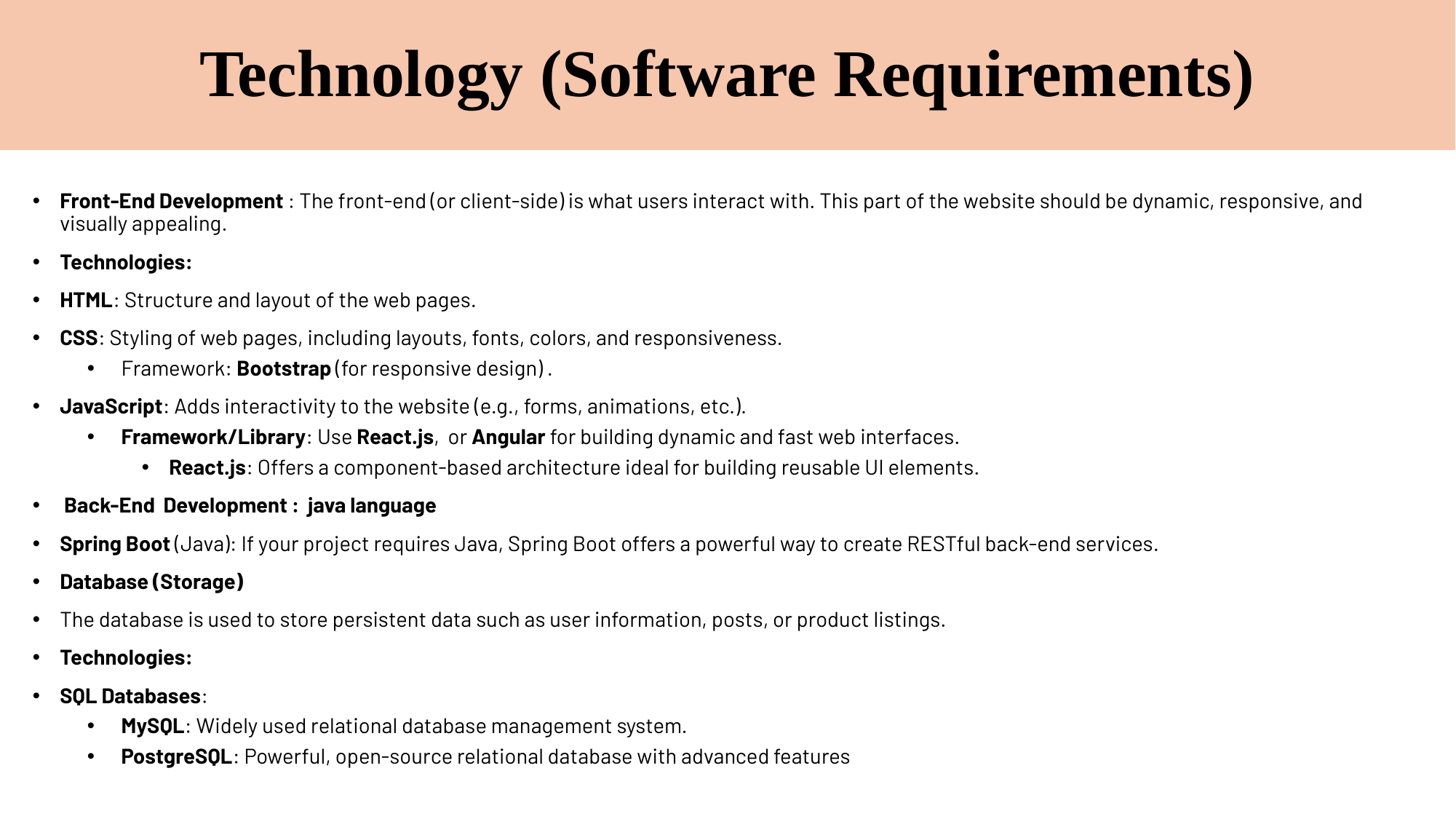

# Technology (Software Requirements)
Front-End Development : The front-end (or client-side) is what users interact with. This part of the website should be dynamic, responsive, and visually appealing.
Technologies:
HTML: Structure and layout of the web pages.
CSS: Styling of web pages, including layouts, fonts, colors, and responsiveness.
Framework: Bootstrap (for responsive design) .
JavaScript: Adds interactivity to the website (e.g., forms, animations, etc.).
Framework/Library: Use React.js,  or Angular for building dynamic and fast web interfaces.
React.js: Offers a component-based architecture ideal for building reusable UI elements.
 Back-End  Development :  java language
Spring Boot (Java): If your project requires Java, Spring Boot offers a powerful way to create RESTful back-end services.
Database (Storage)
The database is used to store persistent data such as user information, posts, or product listings.
Technologies:
SQL Databases:
MySQL: Widely used relational database management system.
PostgreSQL: Powerful, open-source relational database with advanced features